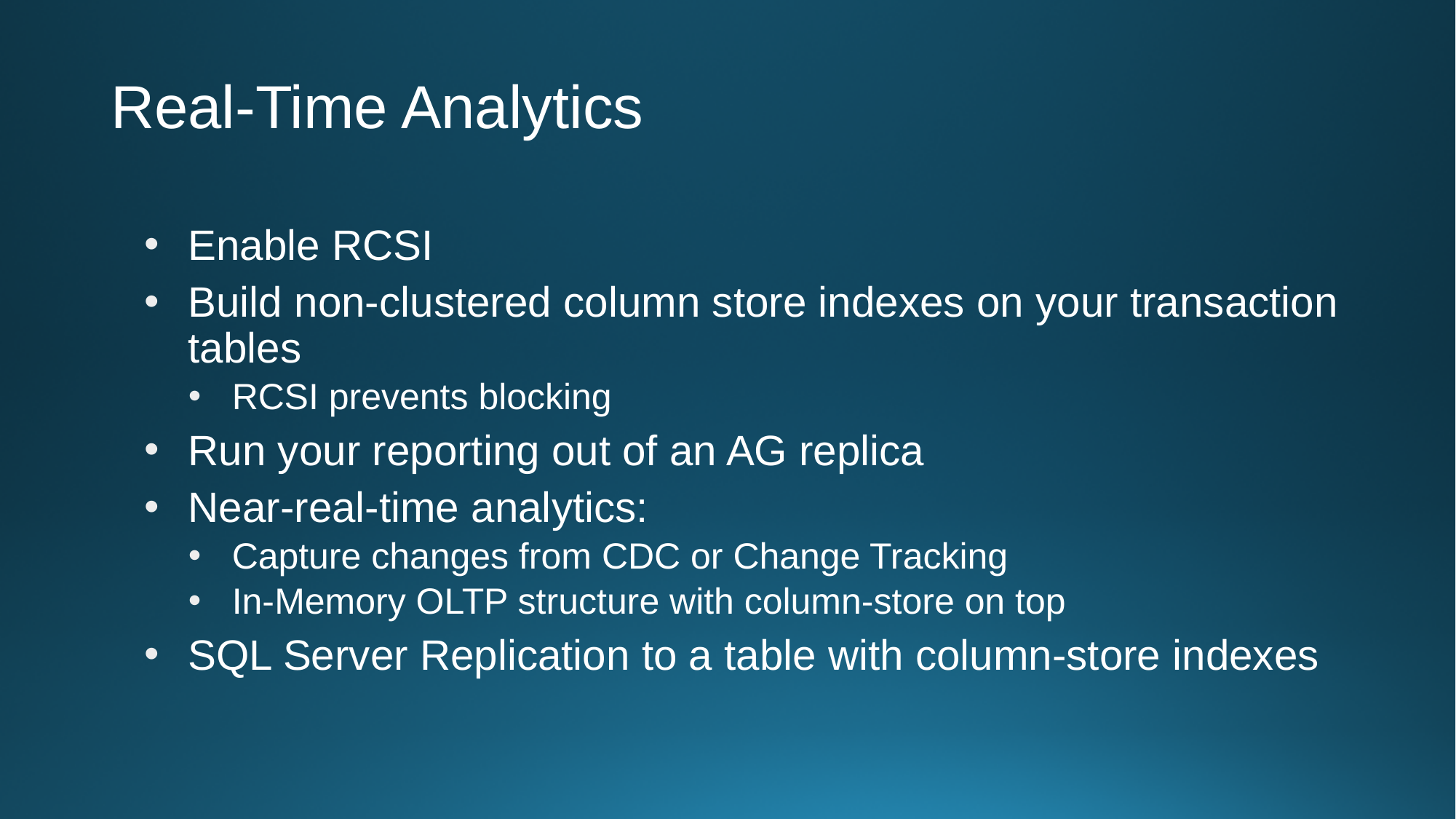

# Real-Time Analytics
Enable RCSI
Build non-clustered column store indexes on your transaction tables
RCSI prevents blocking
Run your reporting out of an AG replica
Near-real-time analytics:
Capture changes from CDC or Change Tracking
In-Memory OLTP structure with column-store on top
SQL Server Replication to a table with column-store indexes